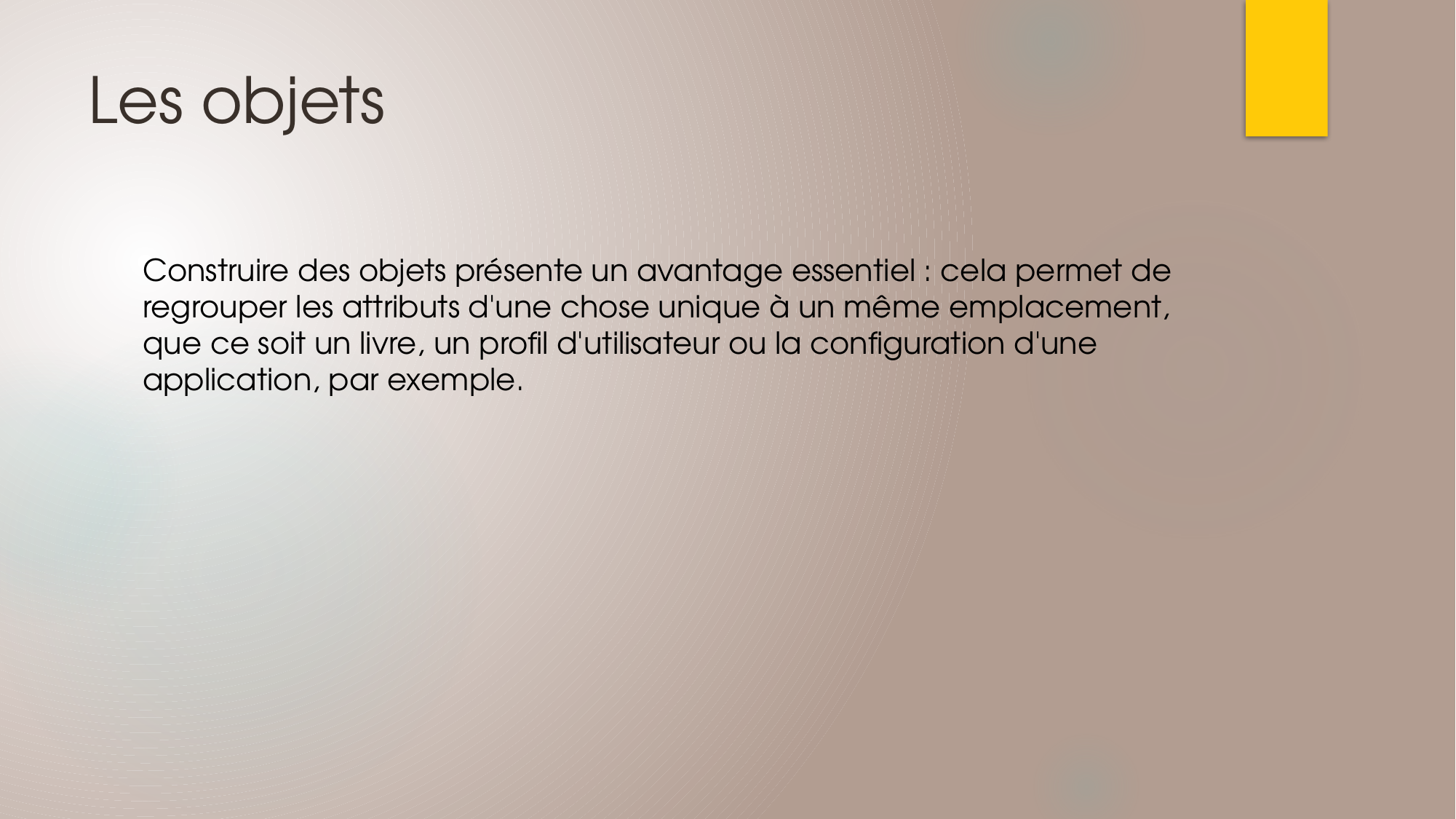

# Les objets
Construire des objets présente un avantage essentiel : cela permet de regrouper les attributs d'une chose unique à un même emplacement, que ce soit un livre, un profil d'utilisateur ou la configuration d'une application, par exemple.